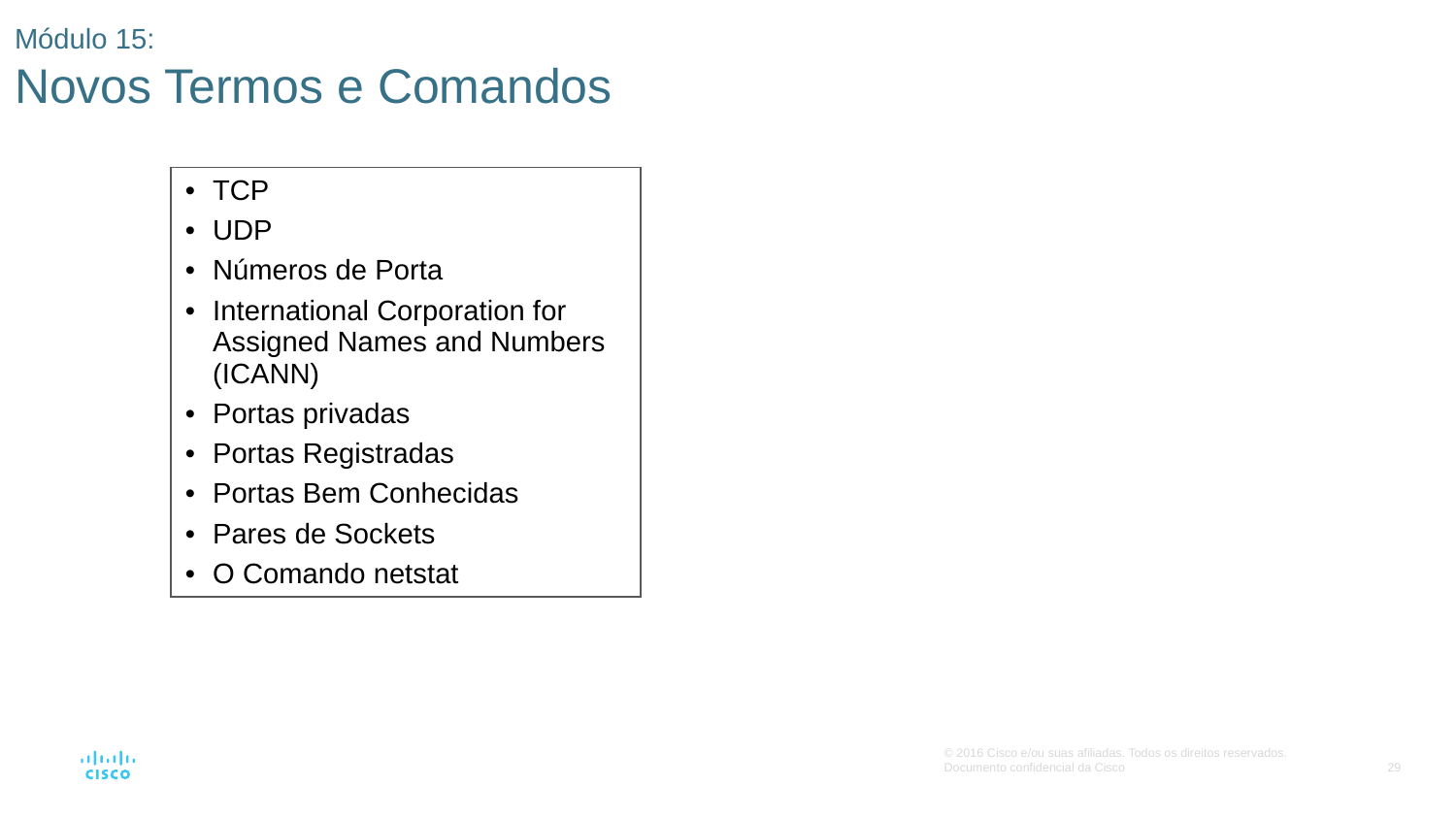

# Módulo 15: Novos Termos e Comandos
| TCP UDP  Números de Porta  International Corporation for Assigned Names and Numbers (ICANN) Portas privadas  Portas Registradas  Portas Bem Conhecidas  Pares de Sockets  O Comando netstat |
| --- |